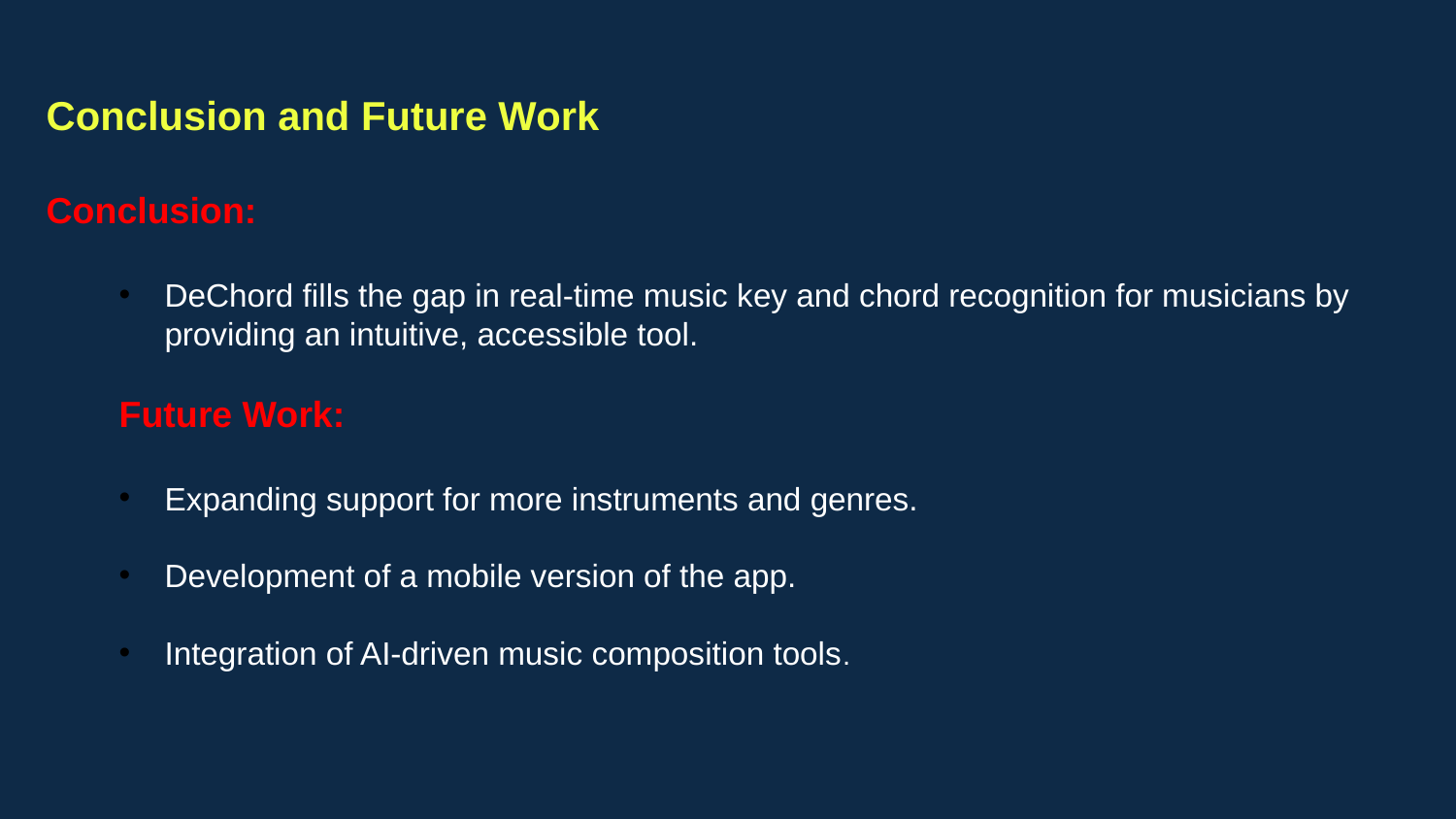

Conclusion and Future Work

Conclusion:

DeChord fills the gap in real-time music key and chord recognition for musicians by providing an intuitive, accessible tool.

Future Work:

Expanding support for more instruments and genres.

Development of a mobile version of the app.

Integration of AI-driven music composition tools.